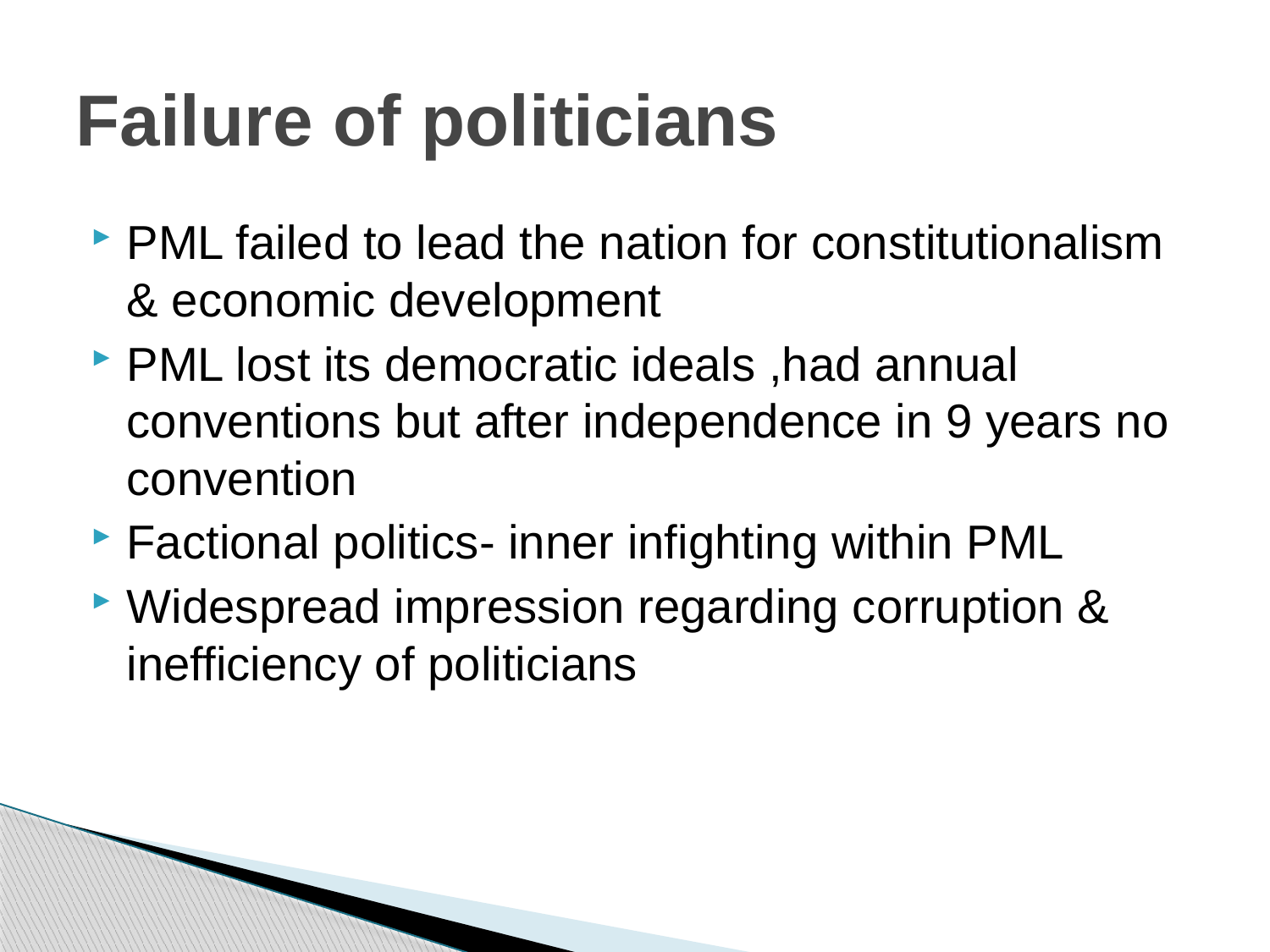

# Failure of politicians
PML failed to lead the nation for constitutionalism & economic development
PML lost its democratic ideals ,had annual conventions but after independence in 9 years no convention
Factional politics- inner infighting within PML
Widespread impression regarding corruption & inefficiency of politicians